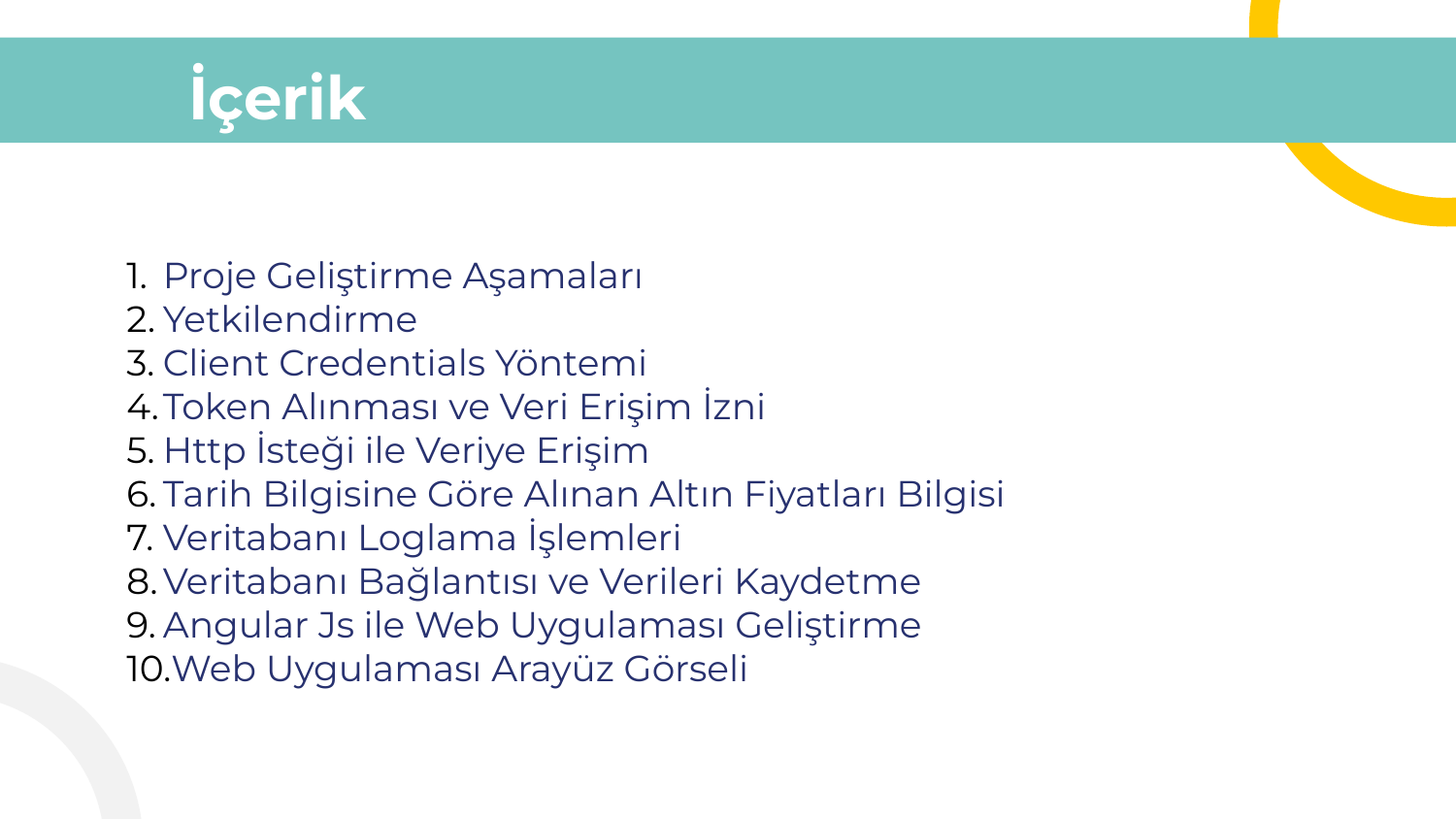

# İçerik
Proje Geliştirme Aşamaları
Yetkilendirme
Client Credentials Yöntemi
Token Alınması ve Veri Erişim İzni
Http İsteği ile Veriye Erişim
Tarih Bilgisine Göre Alınan Altın Fiyatları Bilgisi
Veritabanı Loglama İşlemleri
Veritabanı Bağlantısı ve Verileri Kaydetme
Angular Js ile Web Uygulaması Geliştirme
Web Uygulaması Arayüz Görseli